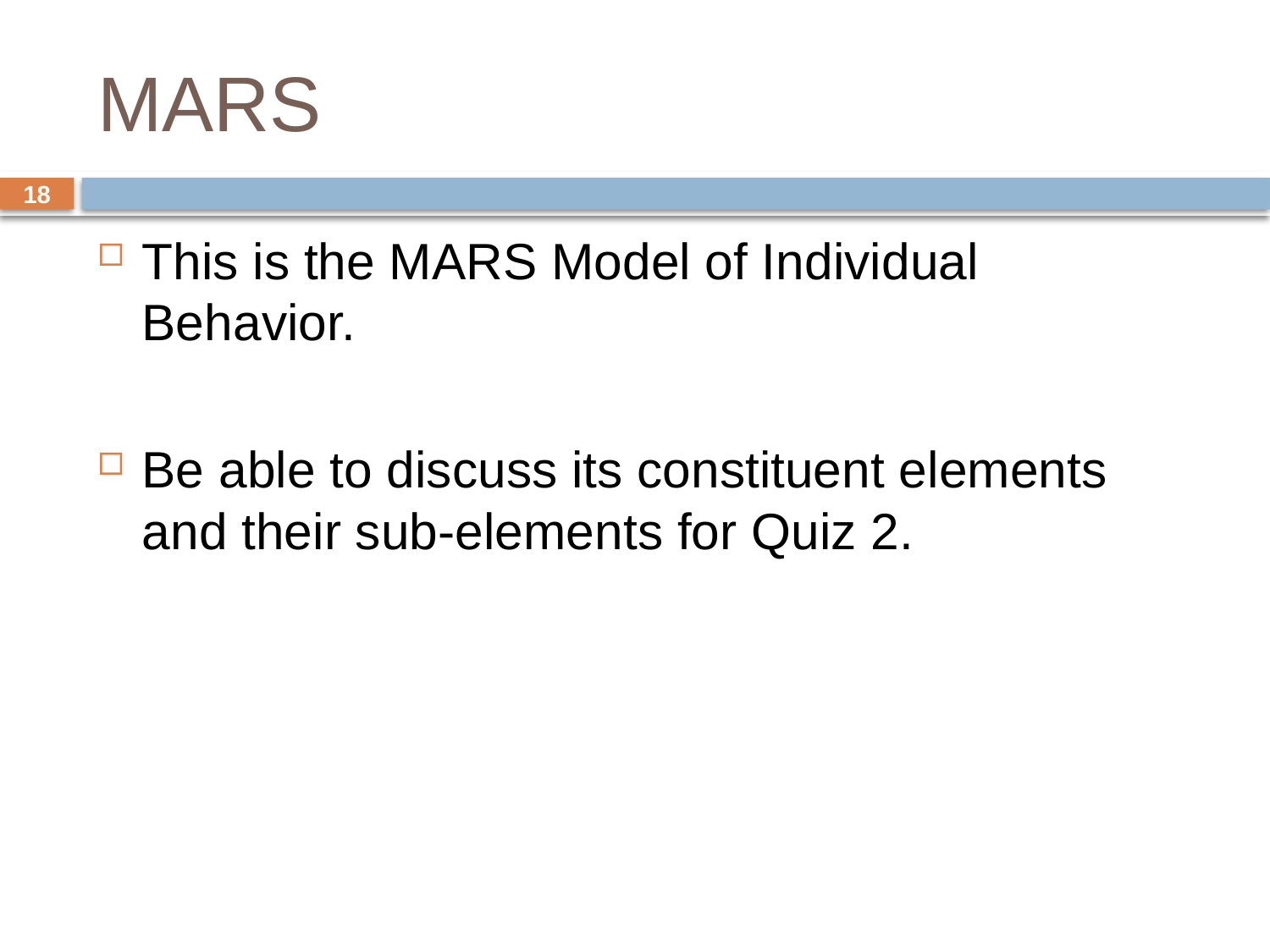

# MARS
18
This is the MARS Model of Individual Behavior.

Be able to discuss its constituent elements and their sub-elements for Quiz 2.